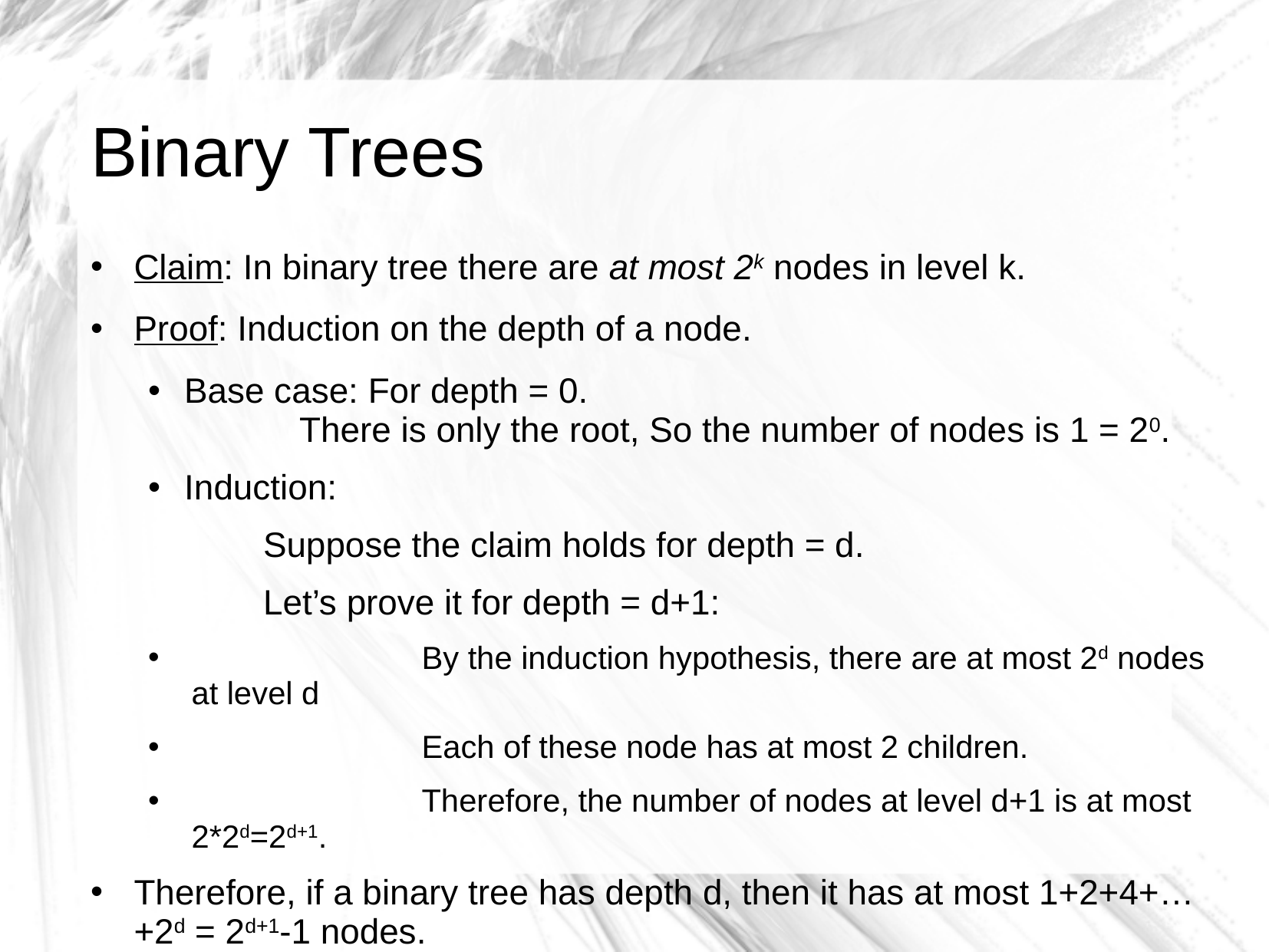

# Binary Trees
Claim: In binary tree there are at most 2k nodes in level k.
Proof: Induction on the depth of a node.
Base case: For depth = 0.
	There is only the root, So the number of nodes is 1 = 20.
Induction:
	Suppose the claim holds for depth = d.
	Let’s prove it for depth = d+1:
		By the induction hypothesis, there are at most 2d nodes at level d
		Each of these node has at most 2 children.
		Therefore, the number of nodes at level d+1 is at most 2*2d=2d+1.
Therefore, if a binary tree has depth d, then it has at most 1+2+4+…+2d = 2d+1-1 nodes.